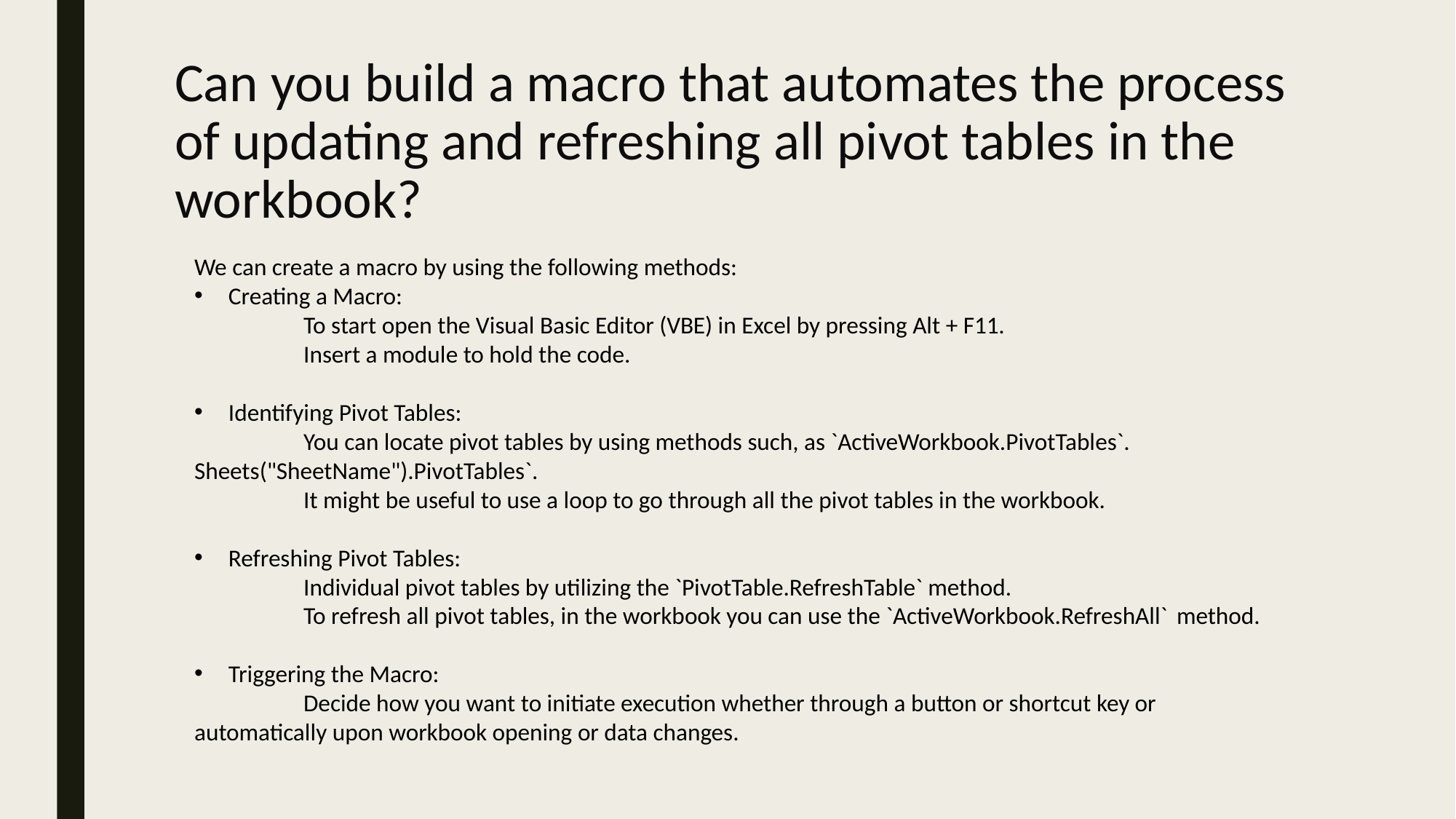

# Can you build a macro that automates the process of updating and refreshing all pivot tables in the workbook?
We can create a macro by using the following methods:
Creating a Macro:
	To start open the Visual Basic Editor (VBE) in Excel by pressing Alt + F11.
	Insert a module to hold the code.

Identifying Pivot Tables:
 	You can locate pivot tables by using methods such, as `ActiveWorkbook.PivotTables`. 	Sheets("SheetName").PivotTables`.
 	It might be useful to use a loop to go through all the pivot tables in the workbook.

Refreshing Pivot Tables:
 	Individual pivot tables by utilizing the `PivotTable.RefreshTable` method.
 	To refresh all pivot tables, in the workbook you can use the `ActiveWorkbook.RefreshAll` 	method.

Triggering the Macro:
 	Decide how you want to initiate execution whether through a button or shortcut key or 	automatically upon workbook opening or data changes.